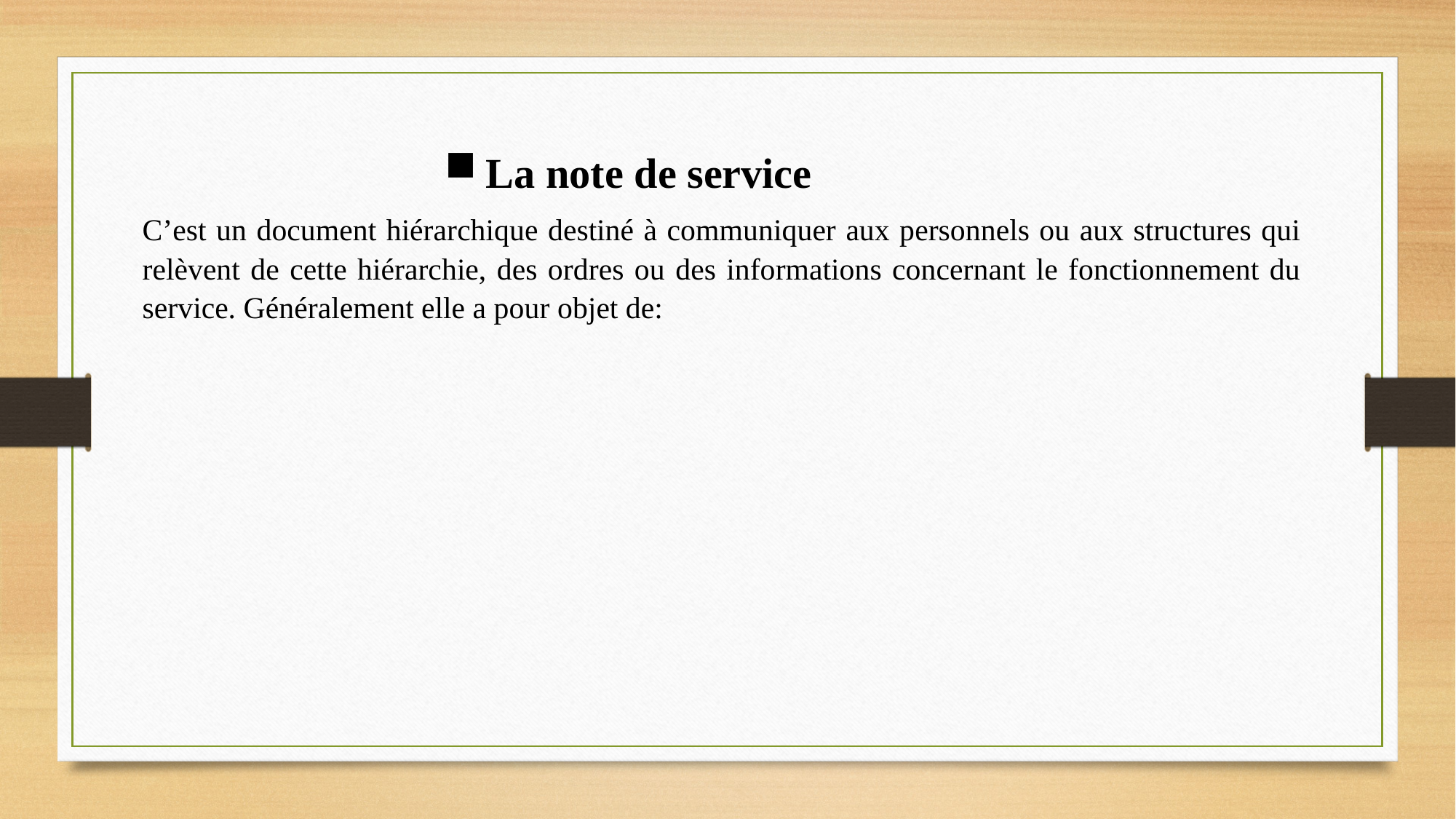

La note de service

C’est un document hiérarchique destiné à communiquer aux personnels ou aux structures qui relèvent de cette hiérarchie, des ordres ou des informations concernant le fonctionnement du service. Généralement elle a pour objet de: